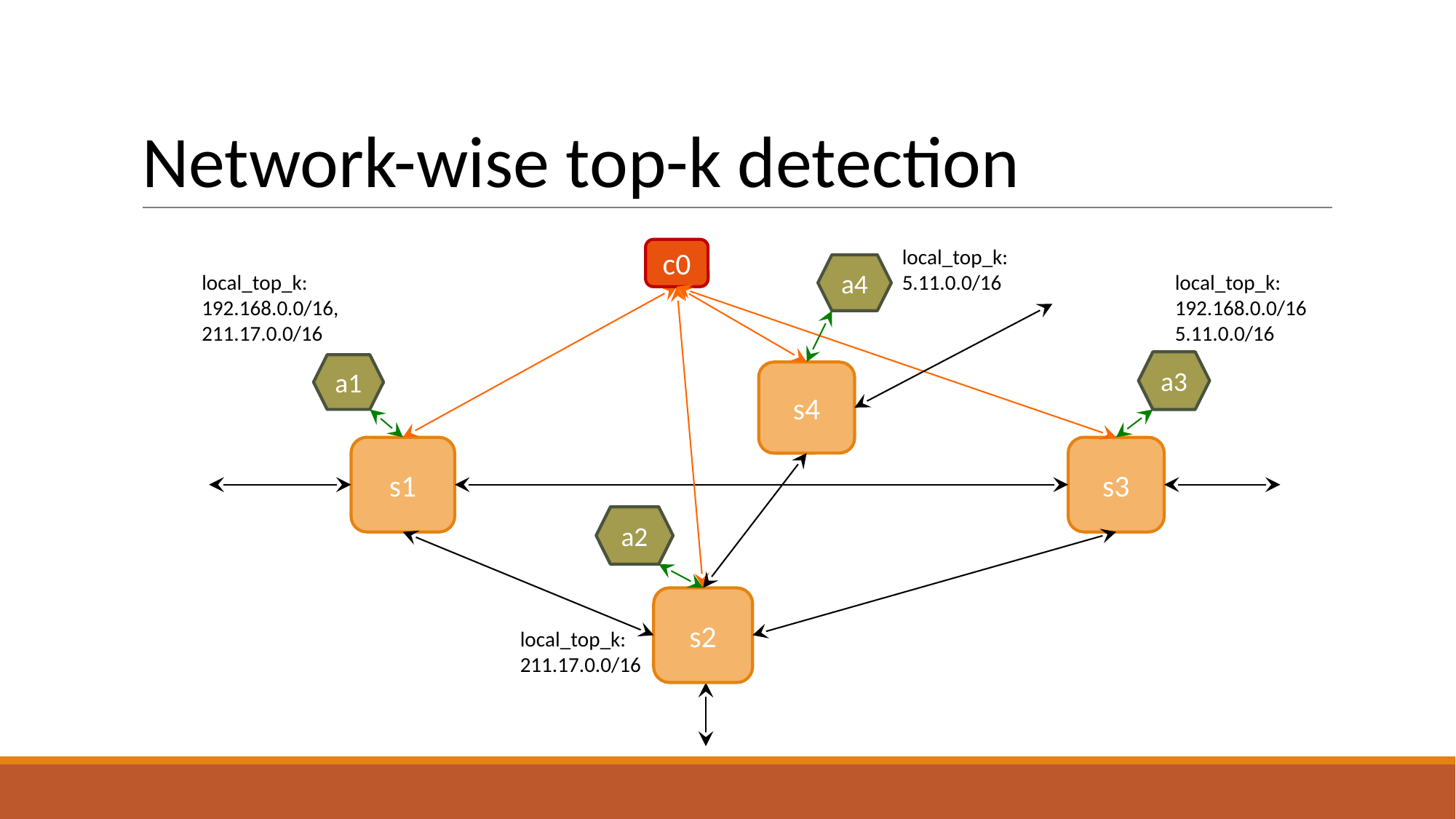

# Network-wise top-k detection
local_top_k:
5.11.0.0/16
c0
a4
local_top_k:
192.168.0.0/16,
211.17.0.0/16
local_top_k:
192.168.0.0/16
5.11.0.0/16
a3
a1
s4
s1
s3
a2
s2
local_top_k:
211.17.0.0/16